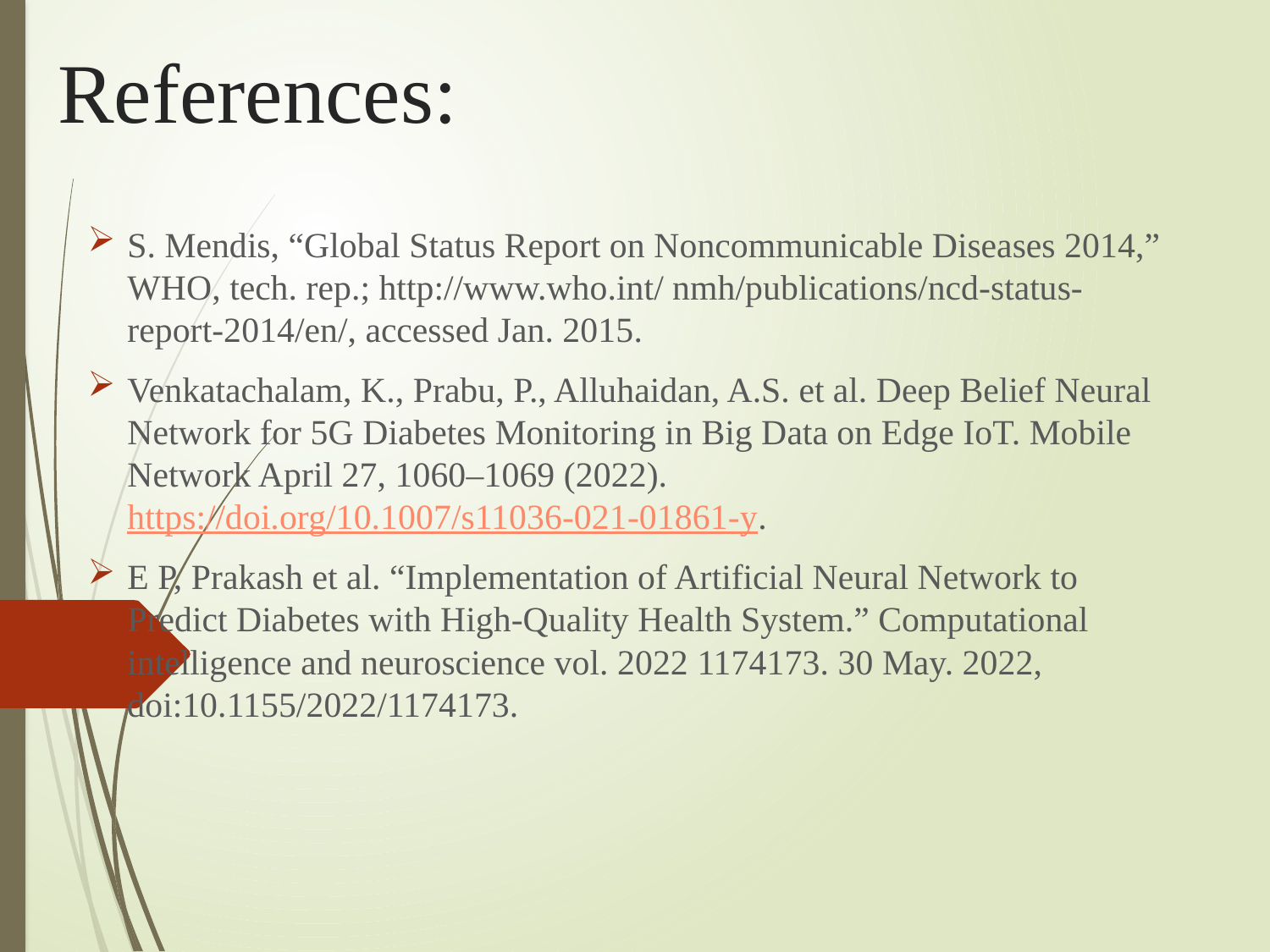

# References:
S. Mendis, “Global Status Report on Noncommunicable Diseases 2014,” WHO, tech. rep.; http://www.who.int/ nmh/publications/ncd-status-report-2014/en/, accessed Jan. 2015.
Venkatachalam, K., Prabu, P., Alluhaidan, A.S. et al. Deep Belief Neural Network for 5G Diabetes Monitoring in Big Data on Edge IoT. Mobile Network April 27, 1060–1069 (2022). https://doi.org/10.1007/s11036-021-01861-y.
E P, Prakash et al. “Implementation of Artificial Neural Network to Predict Diabetes with High-Quality Health System.” Computational intelligence and neuroscience vol. 2022 1174173. 30 May. 2022, doi:10.1155/2022/1174173.